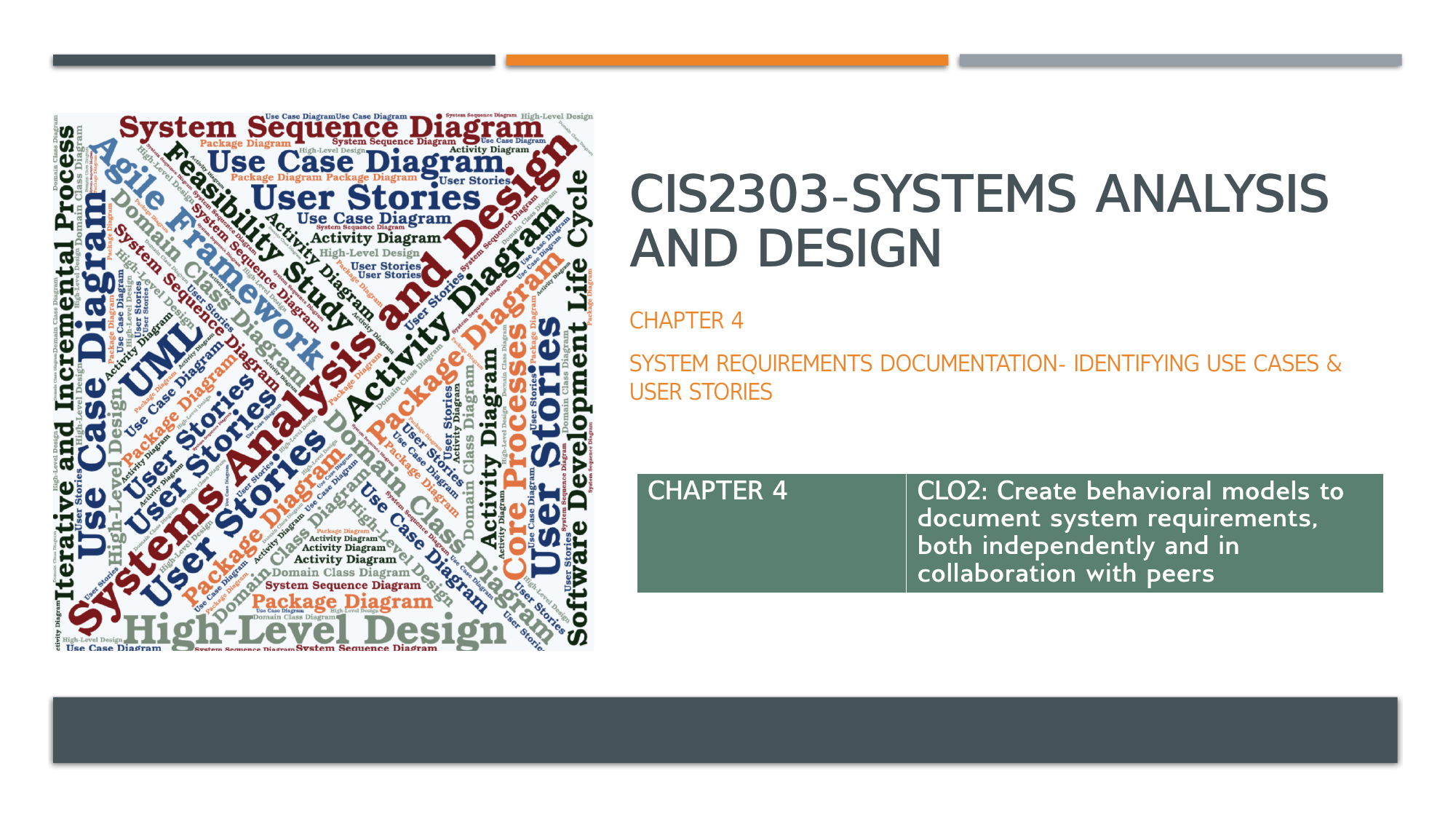

#
CIS2303-SysTEMS ANALYSIS and DESIGN
Chapter 4
SYSTEM REQUIREMENTS Documentation- IDENTIFYING USE CASEs & USER STORIES
| CHAPTER 4 | CLO2: Create behavioral models to document system requirements, both independently and in collaboration with peers |
| --- | --- |